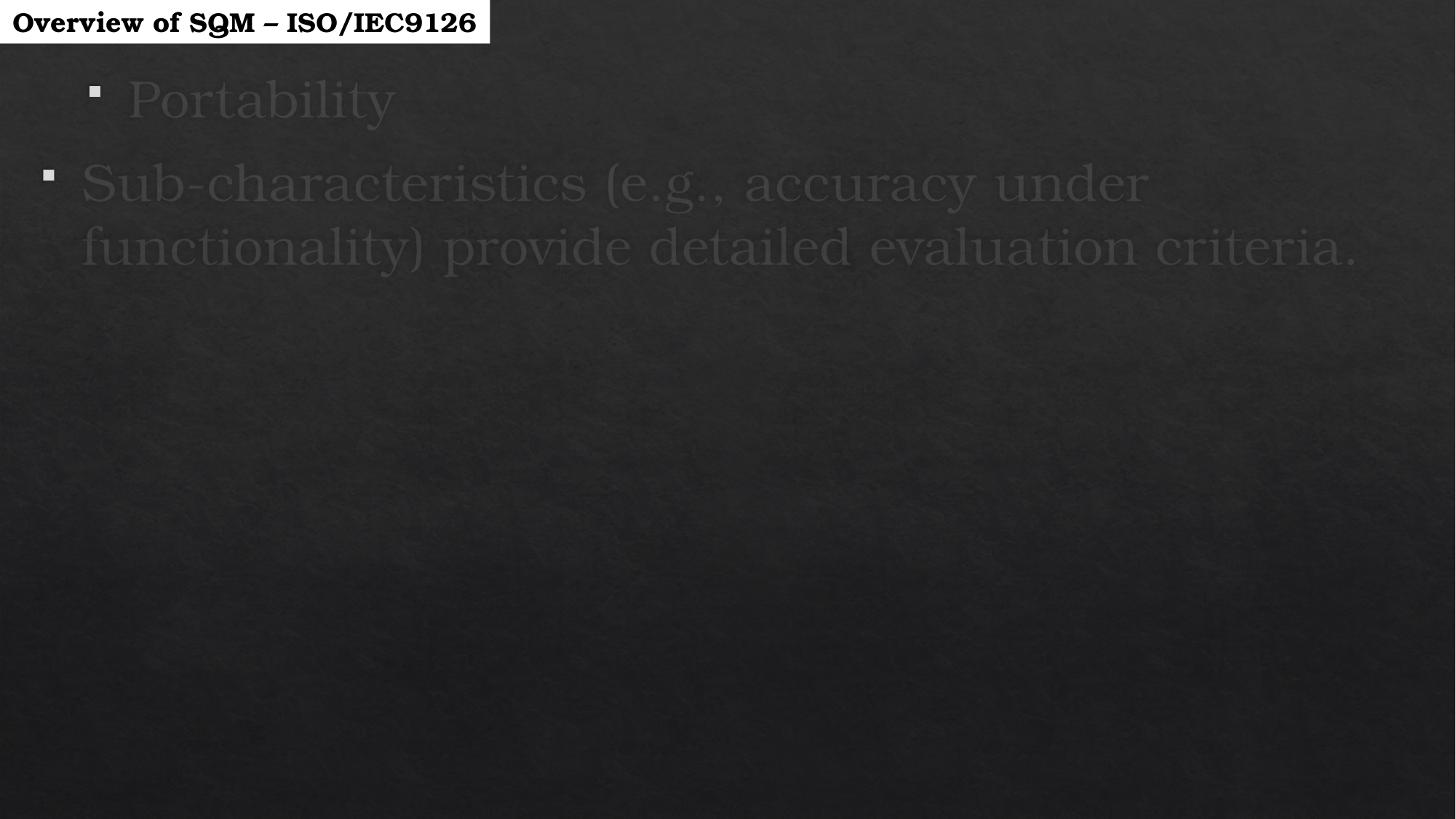

Overview of SQM – ISO/IEC9126
Portability
Sub-characteristics (e.g., accuracy under functionality) provide detailed evaluation criteria.